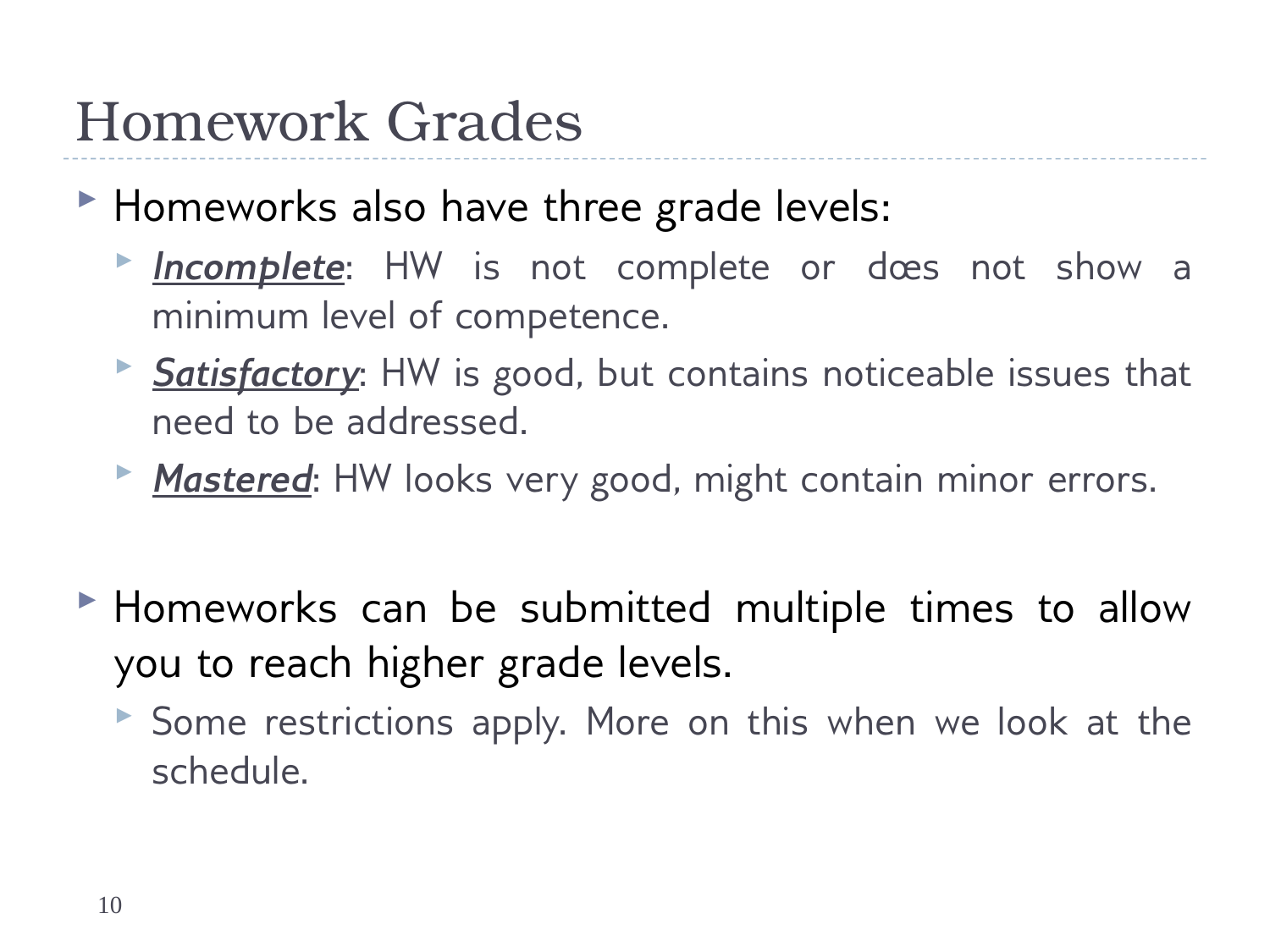

# Homework Grades
Homeworks also have three grade levels:
Incomplete: HW is not complete or does not show a minimum level of competence.
Satisfactory: HW is good, but contains noticeable issues that need to be addressed.
Mastered: HW looks very good, might contain minor errors.

Homeworks can be submitted multiple times to allow you to reach higher grade levels.
Some restrictions apply. More on this when we look at the schedule.
10